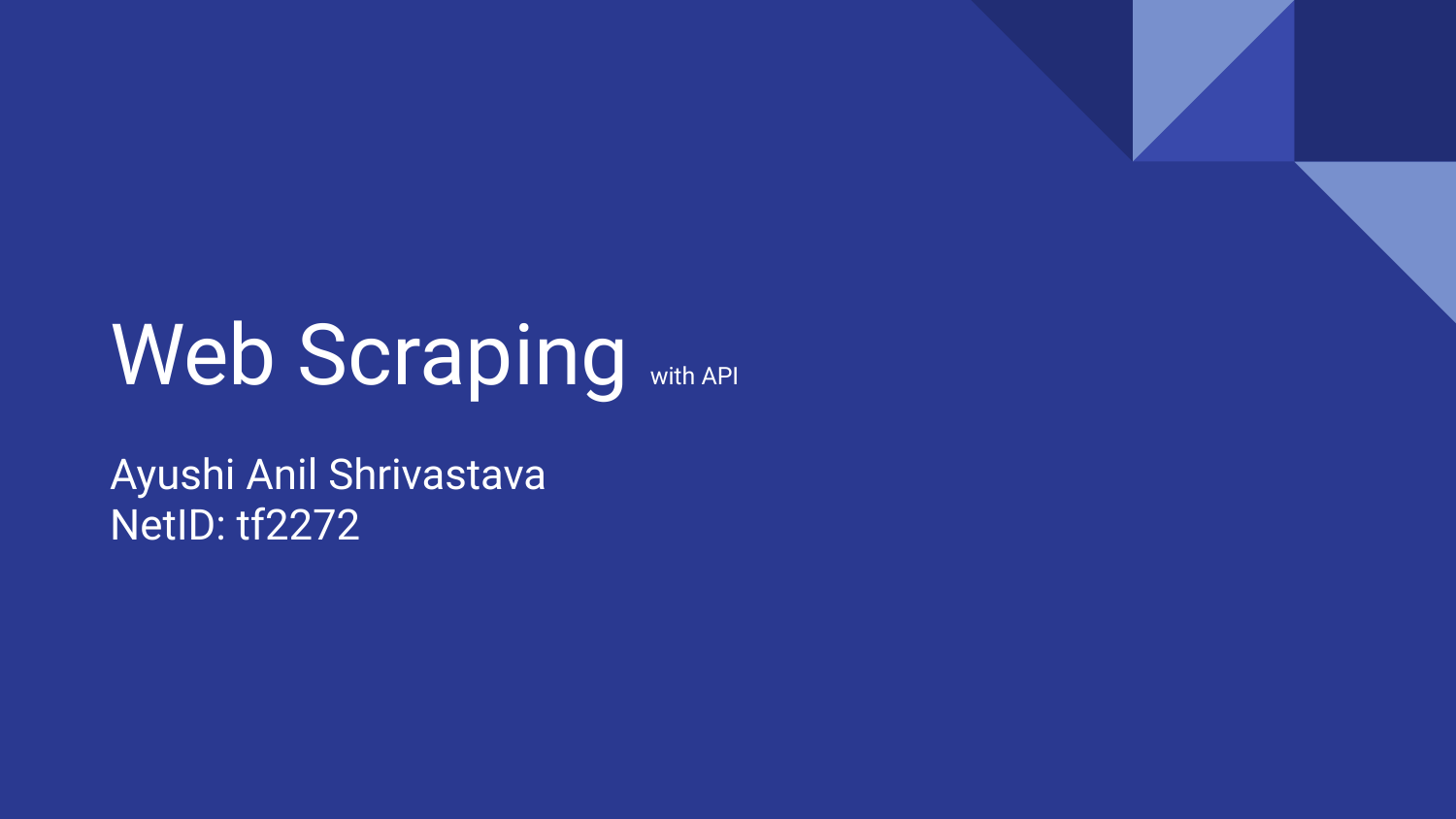

# Web Scraping with API
Ayushi Anil Shrivastava
NetID: tf2272